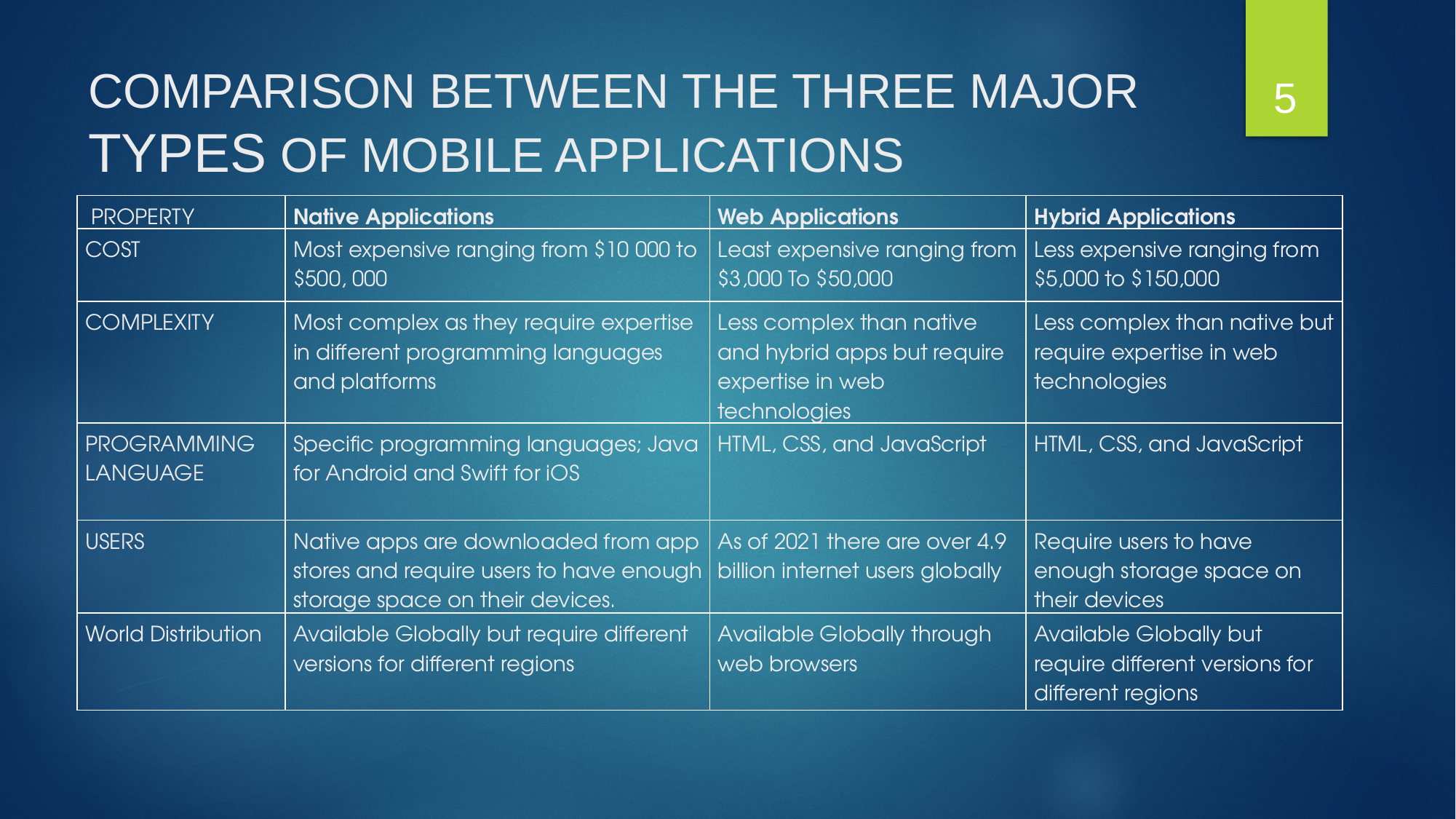

5
# COMPARISON BETWEEN THE THREE MAJOR TYPES OF MOBILE APPLICATIONS
| PROPERTY | Native Applications | Web Applications | Hybrid Applications |
| --- | --- | --- | --- |
| COST | Most expensive ranging from $10 000 to $500, 000 | Least expensive ranging from $3,000 To $50,000 | Less expensive ranging from $5,000 to $150,000 |
| COMPLEXITY | Most complex as they require expertise in different programming languages and platforms | Less complex than native and hybrid apps but require expertise in web technologies | Less complex than native but require expertise in web technologies |
| PROGRAMMING LANGUAGE | Specific programming languages; Java for Android and Swift for iOS | HTML, CSS, and JavaScript | HTML, CSS, and JavaScript |
| USERS | Native apps are downloaded from app stores and require users to have enough storage space on their devices. | As of 2021 there are over 4.9 billion internet users globally | Require users to have enough storage space on their devices |
| World Distribution | Available Globally but require different versions for different regions | Available Globally through web browsers | Available Globally but require different versions for different regions |